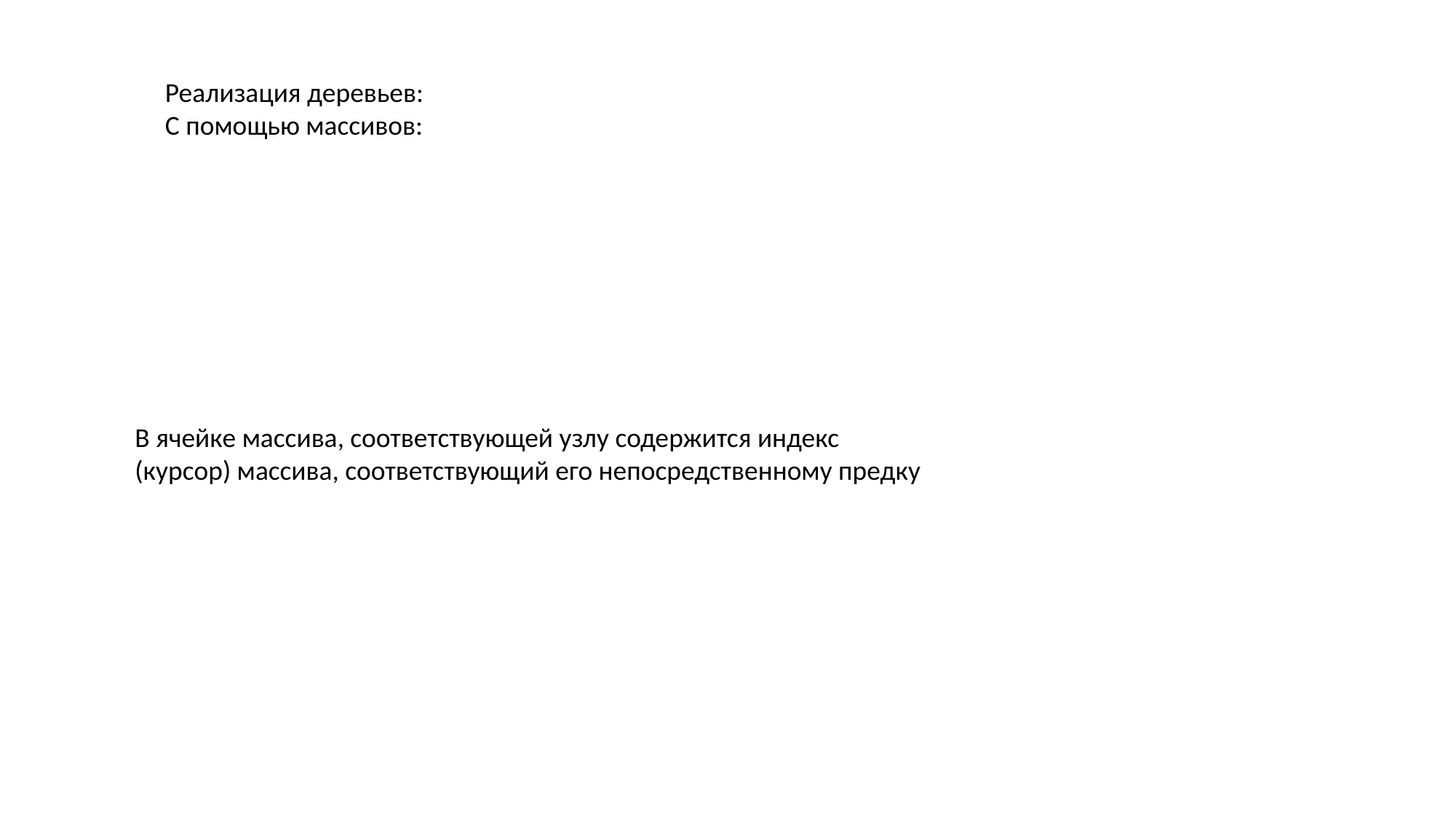

Реализация деревьев:
С помощью массивов:
В ячейке массива, соответствующей узлу содержится индекс
(курсор) массива, соответствующий его непосредственному предку